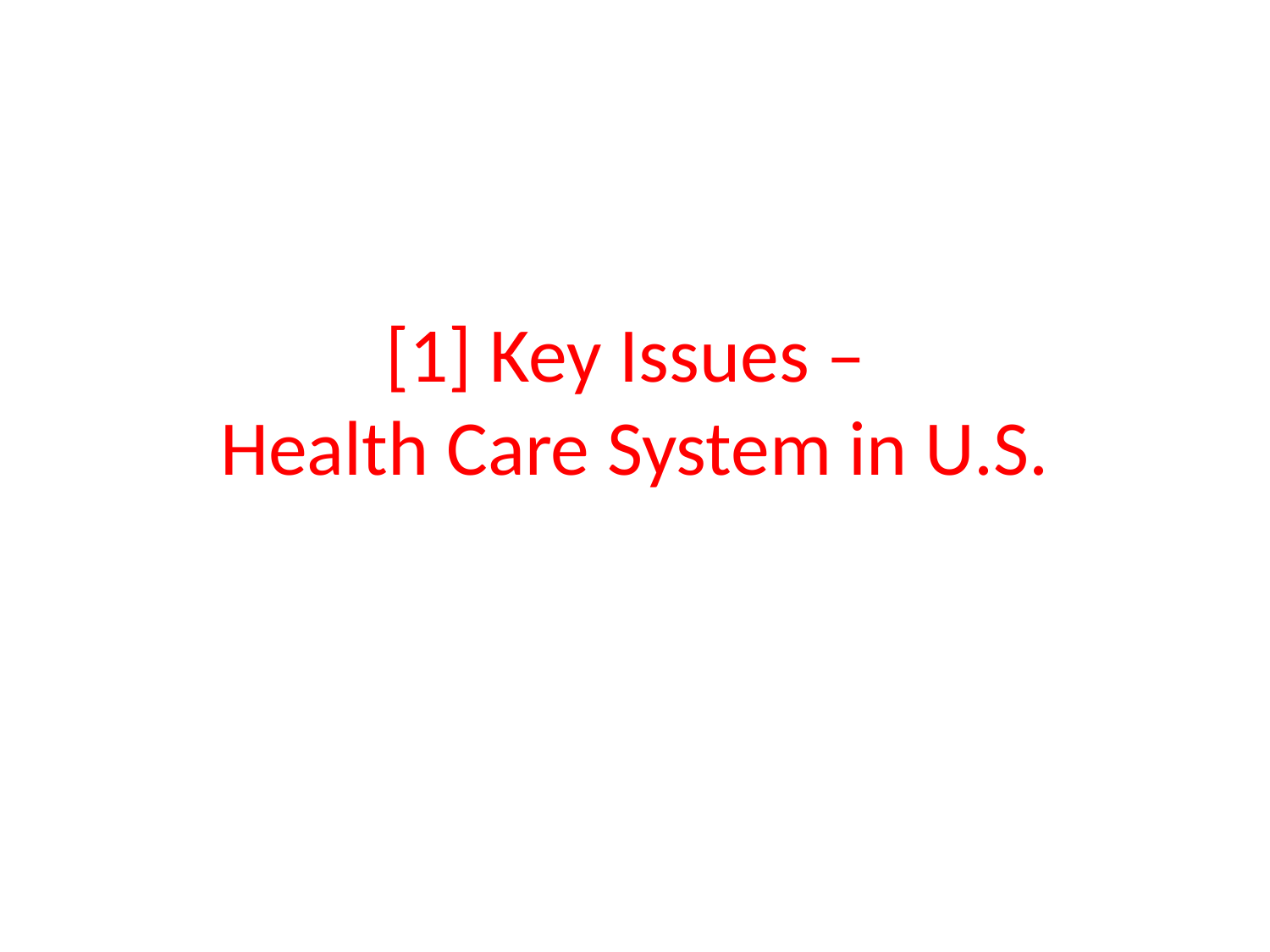

# [1] Key Issues – Health Care System in U.S.